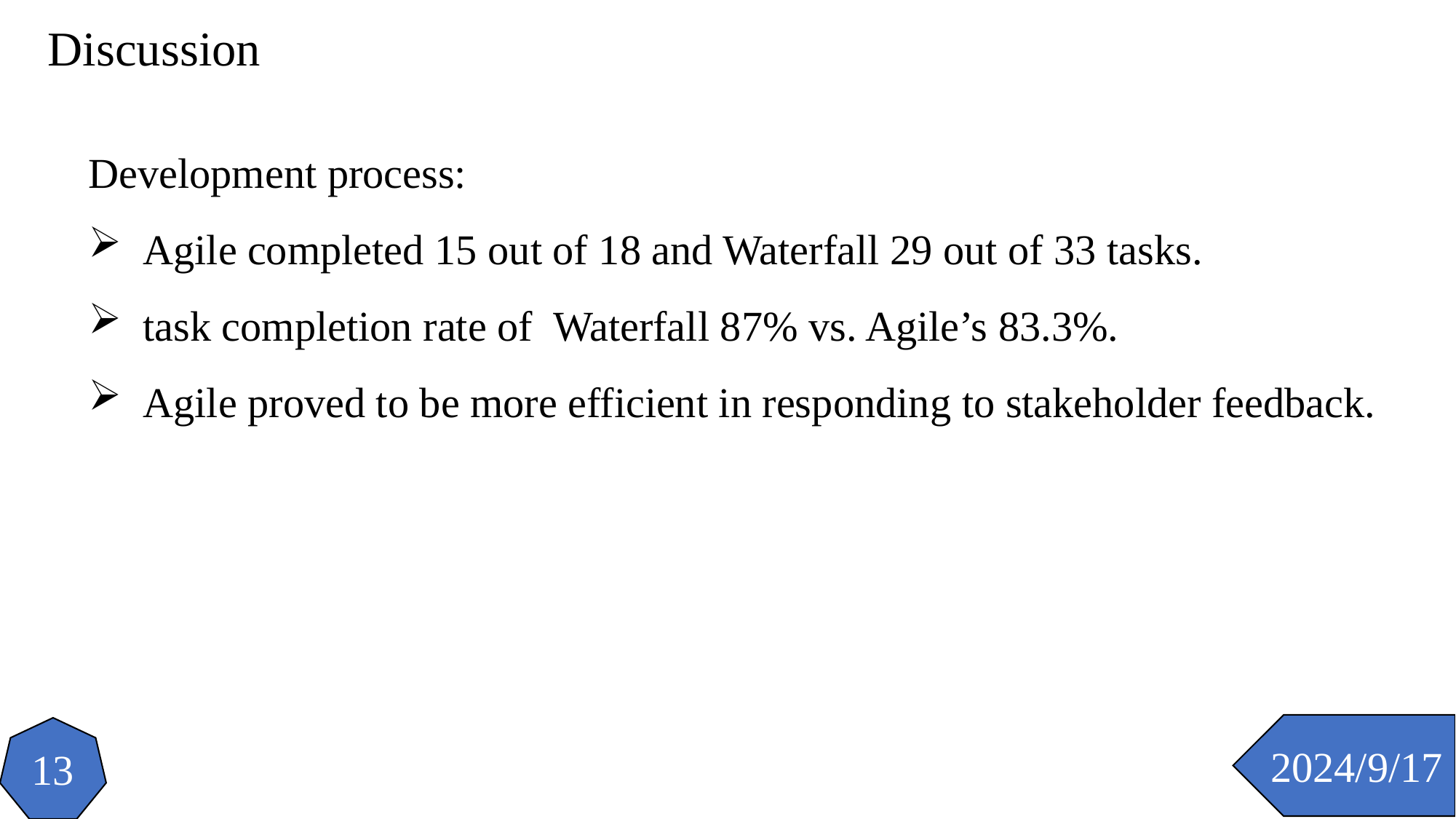

Discussion

Development process:
Agile completed 15 out of 18 and Waterfall 29 out of 33 tasks.
task completion rate of  Waterfall 87% vs. Agile’s 83.3%.
Agile proved to be more efficient in responding to stakeholder feedback.

2024/9/17
13